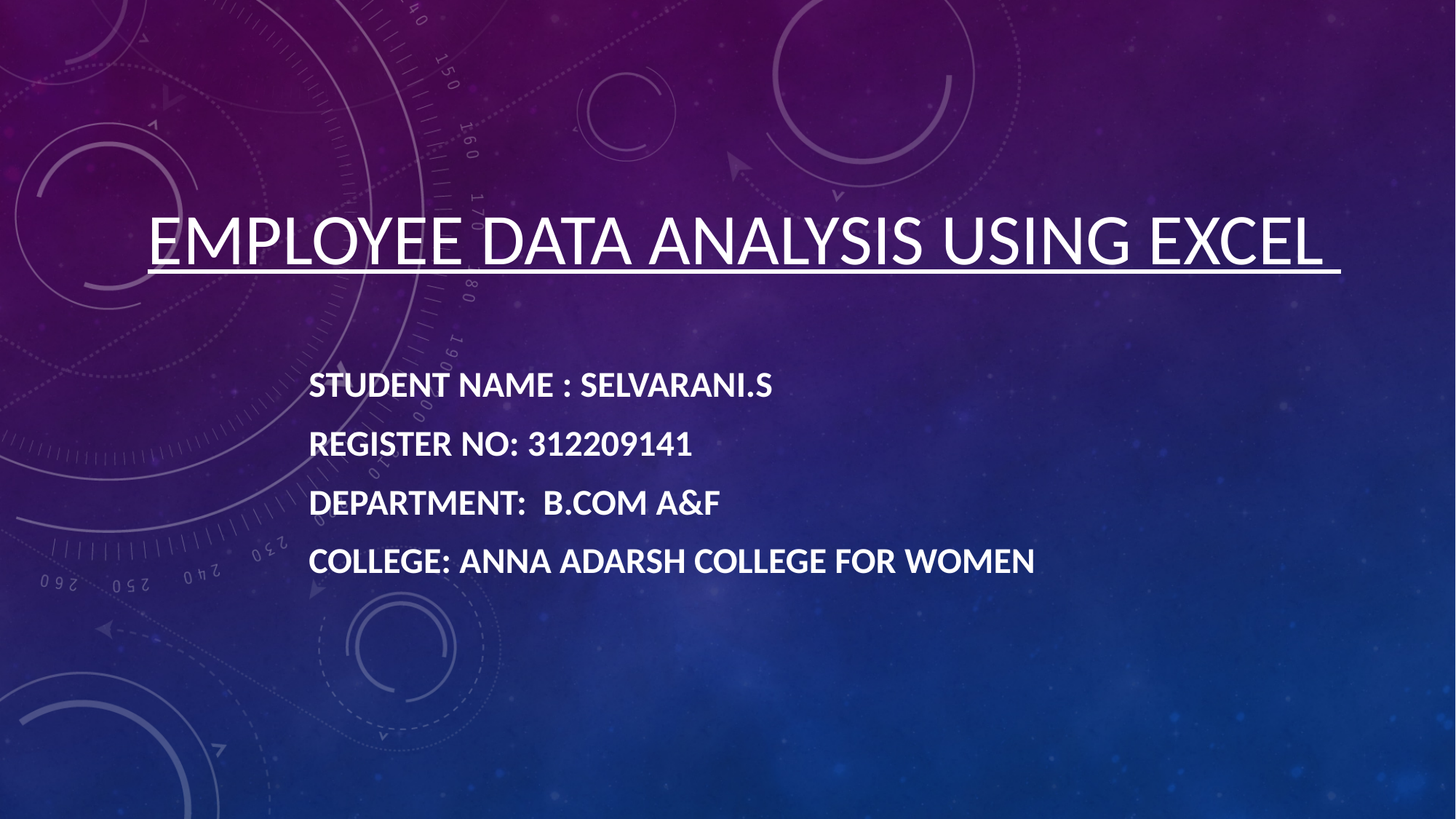

Student Name : Selvarani.S
Register No: 312209141
Department:  B.com A&f
College: Anna Adarsh College for women

# Employee Data analysis using Excel